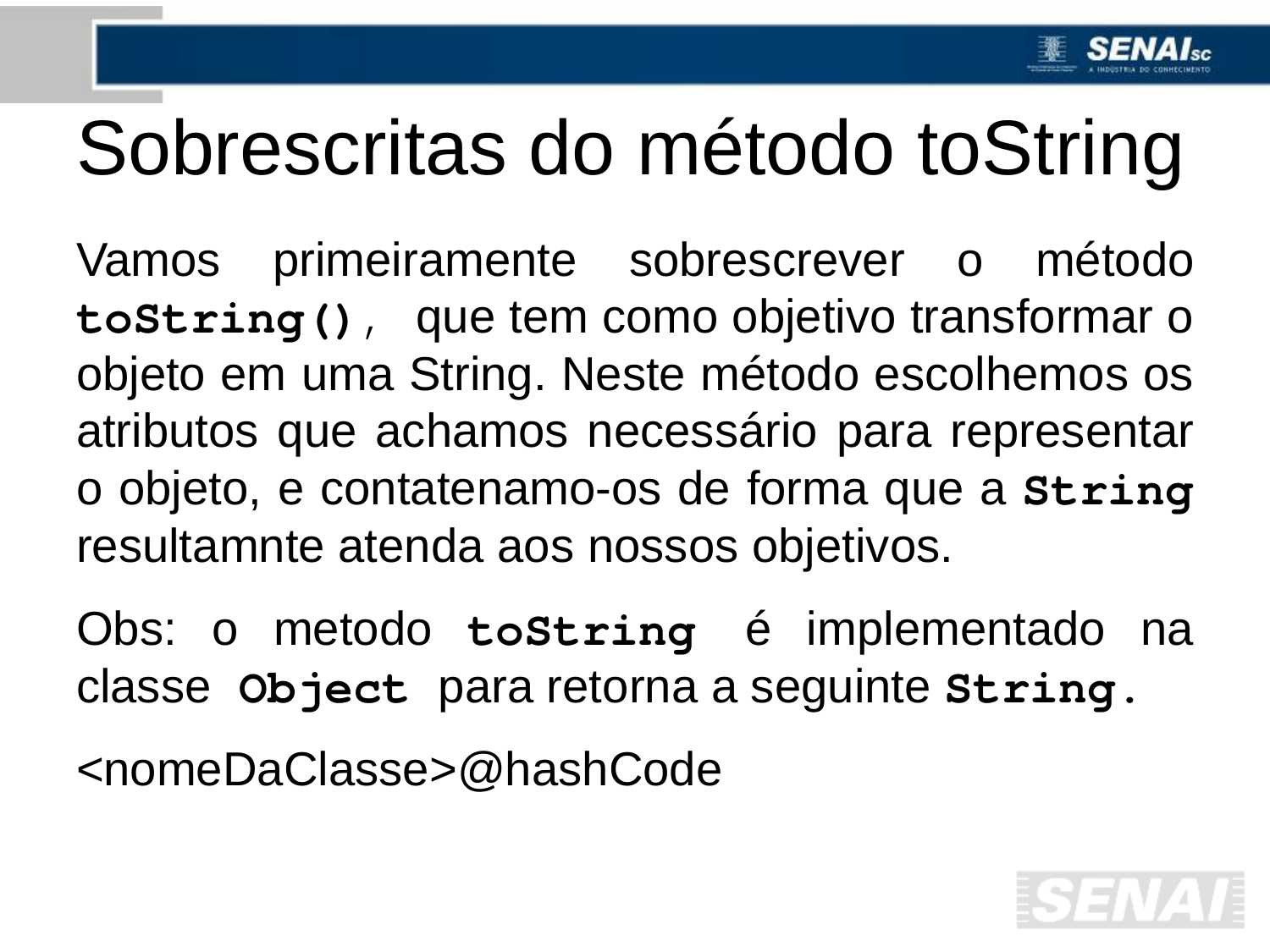

# Sobrescritas do método toString
Vamos primeiramente sobrescrever o método toString(), que tem como objetivo transformar o objeto em uma String. Neste método escolhemos os atributos que achamos necessário para representar o objeto, e contatenamo-os de forma que a String resultamnte atenda aos nossos objetivos.
Obs: o metodo toString é implementado na classe Object para retorna a seguinte String.
<nomeDaClasse>@hashCode